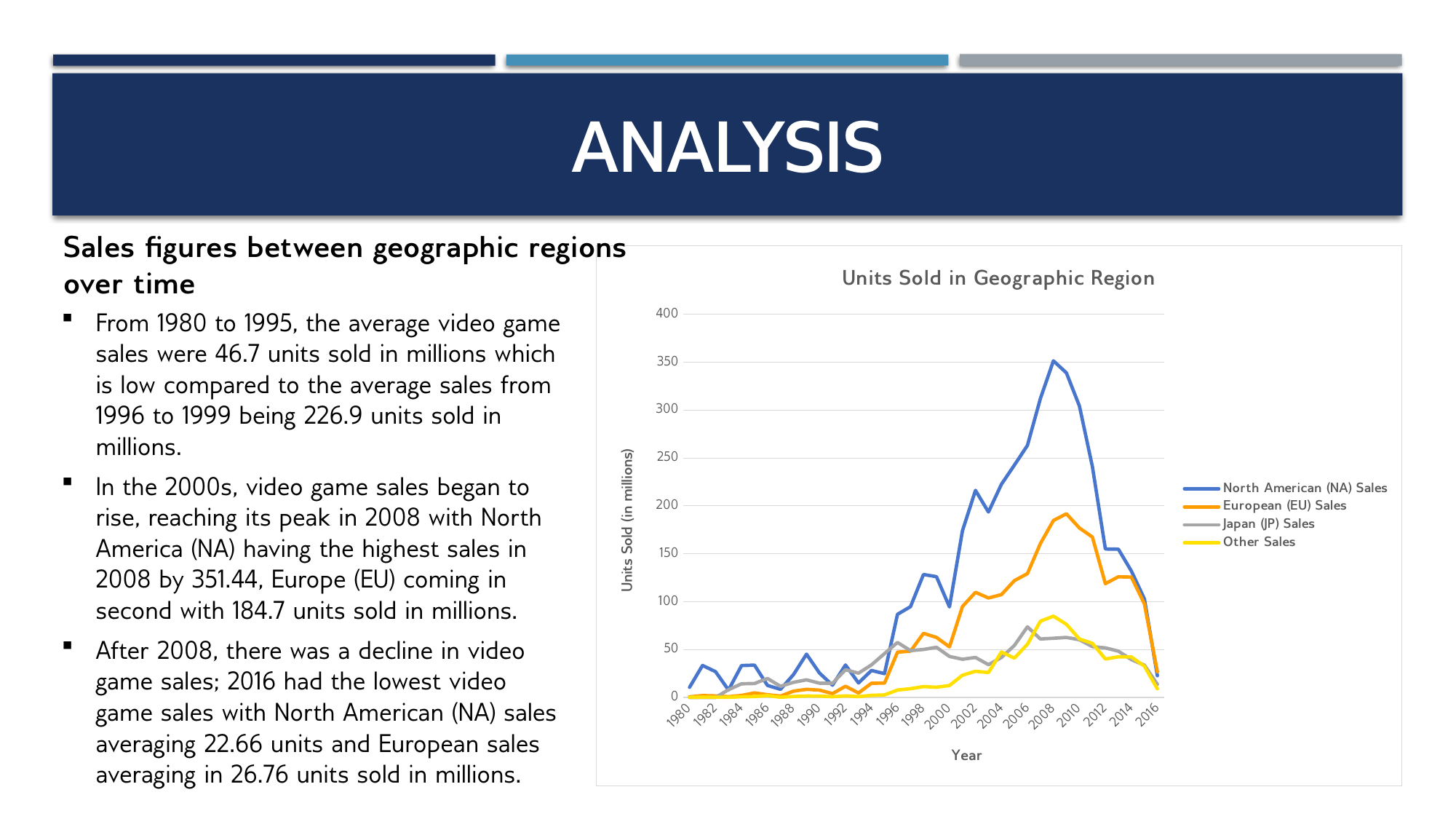

# analysis
Sales figures between geographic regions over time

### Chart: Units Sold in Geographic Region

| Category | North American (NA) Sales | European (EU) Sales | Japan (JP) Sales | Other Sales |
|---|---|---|---|---|
| 1980 | 10.590000000000003 | 0.6700000000000002 | 0.0 | 0.11999999999999998 |
| 1981 | 33.4 | 1.9600000000000006 | 0.0 | 0.3200000000000001 |
| 1982 | 26.920000000000005 | 1.6500000000000008 | 0.0 | 0.31000000000000016 |
| 1983 | 7.76 | 0.8000000000000003 | 8.1 | 0.13999999999999999 |
| 1984 | 33.28 | 2.0999999999999996 | 14.269999999999998 | 0.7000000000000002 |
| 1985 | 33.73 | 4.74 | 14.56 | 0.9200000000000002 |
| 1986 | 12.5 | 2.8400000000000007 | 19.81 | 1.9300000000000002 |
| 1987 | 8.460000000000003 | 1.4100000000000001 | 11.63 | 0.20000000000000004 |
| 1988 | 23.869999999999997 | 6.590000000000001 | 15.759999999999998 | 0.9900000000000001 |
| 1989 | 45.15 | 8.44 | 18.360000000000003 | 1.5000000000000002 |
| 1990 | 25.46 | 7.629999999999998 | 14.880000000000003 | 1.4000000000000004 |
| 1991 | 12.76 | 3.9499999999999993 | 14.780000000000001 | 0.7400000000000001 |
| 1992 | 33.87 | 11.710000000000003 | 28.91 | 1.6500000000000004 |
| 1993 | 15.120000000000001 | 4.6499999999999995 | 25.33000000000001 | 0.8900000000000001 |
| 1994 | 28.150000000000002 | 14.879999999999997 | 33.990000000000016 | 2.199999999999999 |
| 1995 | 24.82000000000001 | 14.89999999999998 | 45.750000000000014 | 2.6899999999999924 |
| 1996 | 86.75999999999999 | 47.259999999999984 | 57.43999999999997 | 7.689999999999979 |
| 1997 | 94.75000000000007 | 48.319999999999986 | 48.86999999999997 | 9.129999999999978 |
| 1998 | 128.35999999999999 | 66.90000000000012 | 50.04 | 11.329999999999945 |
| 1999 | 126.06000000000004 | 62.67000000000003 | 52.34 | 10.649999999999958 |
| 2000 | 94.49000000000004 | 52.75000000000003 | 42.770000000000046 | 12.46999999999995 |
| 2001 | 173.9800000000004 | 94.88999999999986 | 39.85999999999999 | 23.160000000000192 |
| 2002 | 216.19000000000014 | 109.74000000000032 | 41.76000000000002 | 27.330000000000254 |
| 2003 | 193.59000000000069 | 103.8100000000003 | 34.20000000000003 | 26.010000000000247 |
| 2004 | 222.5900000000004 | 107.32000000000035 | 41.64999999999999 | 47.42999999999981 |
| 2005 | 242.6100000000005 | 121.94000000000041 | 54.28000000000001 | 41.0499999999998 |
| 2006 | 263.11999999999887 | 129.23999999999992 | 73.72999999999995 | 55.52999999999973 |
| 2007 | 312.04999999999836 | 160.64999999999972 | 61.03000000000011 | 79.58000000000088 |
| 2008 | 351.43999999999915 | 184.69999999999982 | 61.78000000000004 | 84.84000000000118 |
| 2009 | 338.8499999999989 | 191.73999999999984 | 62.62999999999998 | 76.3300000000013 |
| 2010 | 304.24 | 176.88000000000017 | 60.23000000000022 | 60.96999999999985 |
| 2011 | 241.06000000000094 | 167.44000000000025 | 53.04000000000009 | 56.519999999999705 |
| 2012 | 154.96000000000004 | 118.78000000000002 | 51.74000000000013 | 40.159999999999876 |
| 2013 | 154.7700000000001 | 125.95000000000005 | 48.33000000000006 | 42.37999999999987 |
| 2014 | 131.9700000000002 | 125.6500000000001 | 39.46000000000011 | 42.2599999999999 |
| 2015 | 102.81999999999992 | 97.71000000000002 | 33.67000000000015 | 32.640000000000114 |
| 2016 | 22.660000000000057 | 26.760000000000062 | 13.699999999999969 | 9.01999999999999 |
From 1980 to 1995, the average video game sales were 46.7 units sold in millions which is low compared to the average sales from 1996 to 1999 being 226.9 units sold in millions.
In the 2000s, video game sales began to rise, reaching its peak in 2008 with North America (NA) having the highest sales in 2008 by 351.44, Europe (EU) coming in second with 184.7 units sold in millions.
After 2008, there was a decline in video game sales; 2016 had the lowest video game sales with North American (NA) sales averaging 22.66 units and European sales averaging in 26.76 units sold in millions.